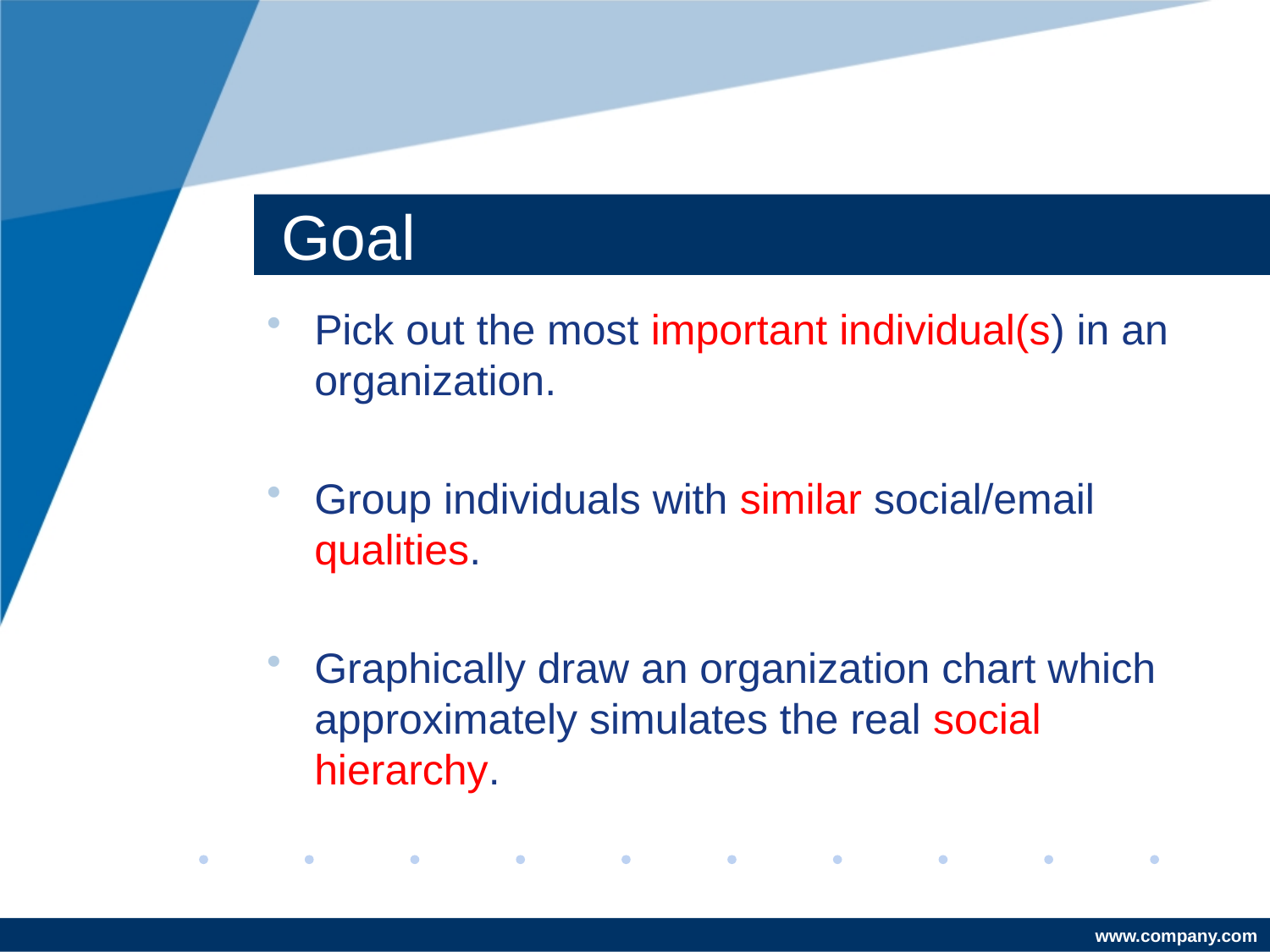

# Goal
Pick out the most important individual(s) in an organization.

Group individuals with similar social/email qualities.

Graphically draw an organization chart which approximately simulates the real social hierarchy.